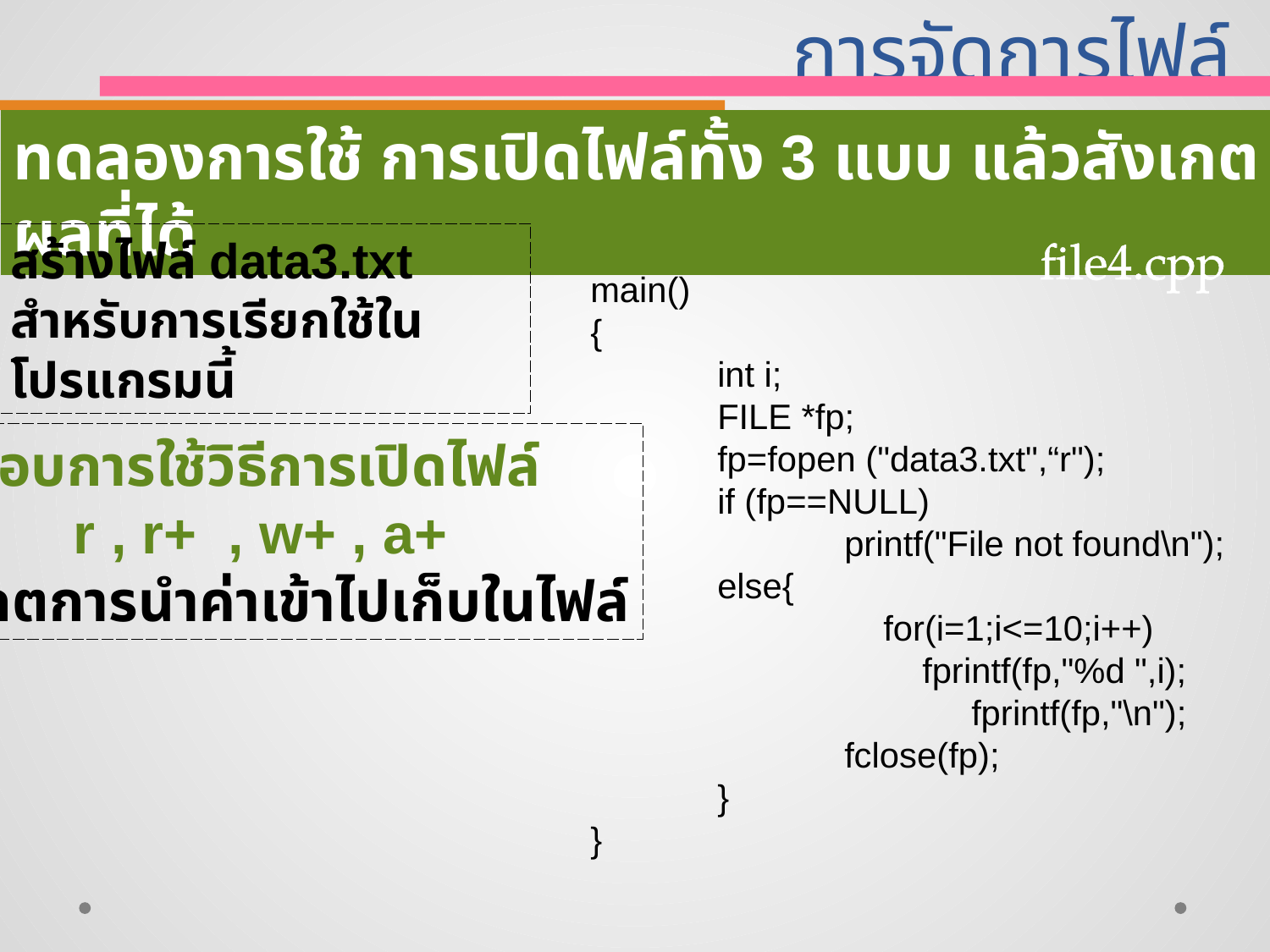

# การจัดการไฟล์

ทดลองการใช้ การเปิดไฟล์ทั้ง 3 แบบ แล้วสังเกตผลที่ได้
#include<stdio.h>
main()
{
	int i;
	FILE *fp;
	fp=fopen ("data3.txt",“r");
	if (fp==NULL)
		printf("File not found\n");
	else{
		    for(i=1;i<=10;i++)
		        fprintf(fp,"%d ",i);
			fprintf(fp,"\n");
		fclose(fp);
	}
}
สร้างไฟล์ data3.txt สำหรับการเรียกใช้ในโปรแกรมนี้
file4.cpp
ทดสอบการใช้วิธีการเปิดไฟล์
r , r+  , w+ , a+
สังเกตการนำค่าเข้าไปเก็บในไฟล์